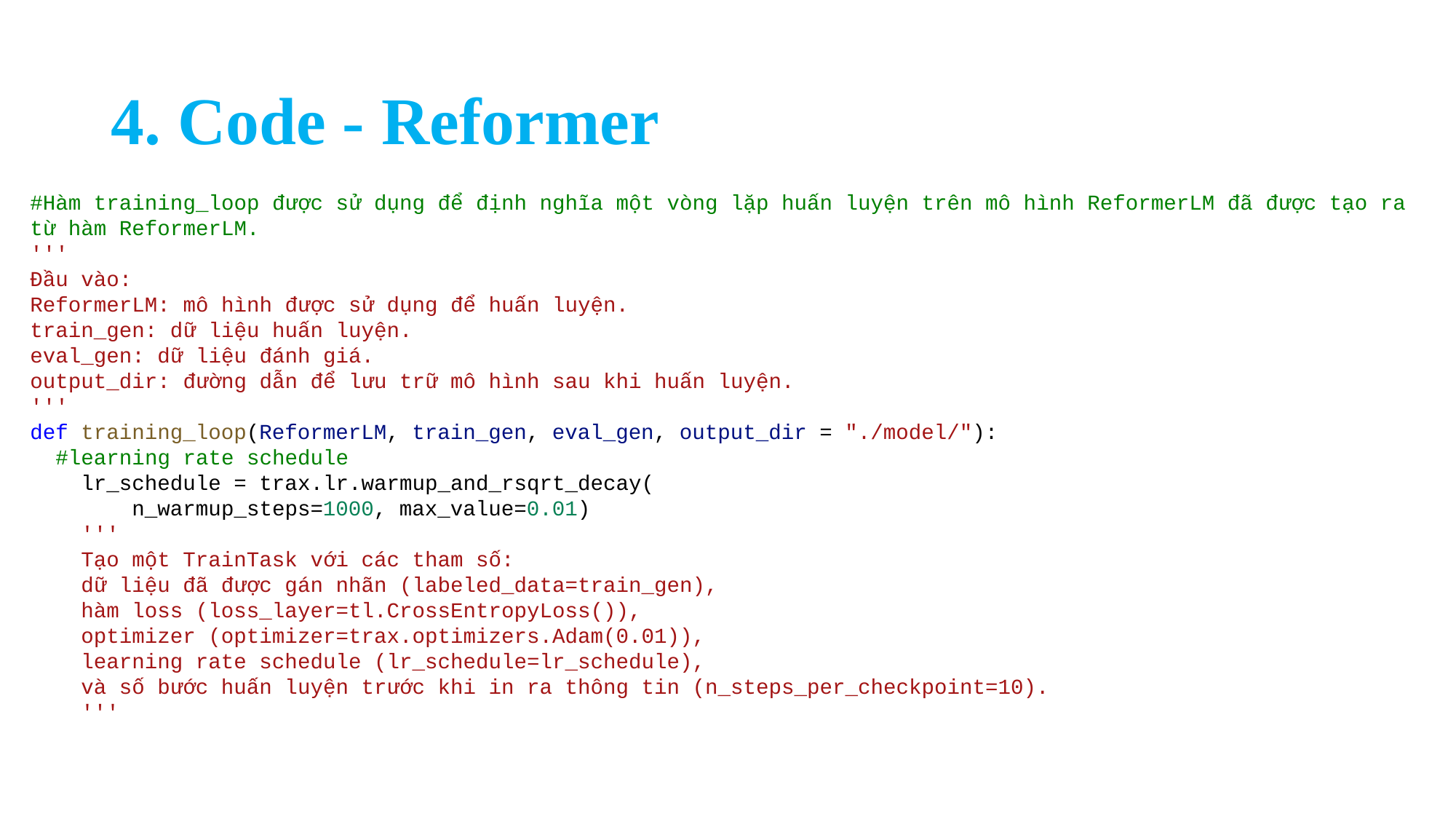

# 4. Code - Reformer
#Hàm training_loop được sử dụng để định nghĩa một vòng lặp huấn luyện trên mô hình ReformerLM đã được tạo ra từ hàm ReformerLM.
'''
Đầu vào:
ReformerLM: mô hình được sử dụng để huấn luyện.
train_gen: dữ liệu huấn luyện.
eval_gen: dữ liệu đánh giá.
output_dir: đường dẫn để lưu trữ mô hình sau khi huấn luyện.
'''
def training_loop(ReformerLM, train_gen, eval_gen, output_dir = "./model/"):
  #learning rate schedule
    lr_schedule = trax.lr.warmup_and_rsqrt_decay(
        n_warmup_steps=1000, max_value=0.01)
    '''
    Tạo một TrainTask với các tham số:
    dữ liệu đã được gán nhãn (labeled_data=train_gen),
    hàm loss (loss_layer=tl.CrossEntropyLoss()),
    optimizer (optimizer=trax.optimizers.Adam(0.01)),
    learning rate schedule (lr_schedule=lr_schedule),
    và số bước huấn luyện trước khi in ra thông tin (n_steps_per_checkpoint=10).
    '''